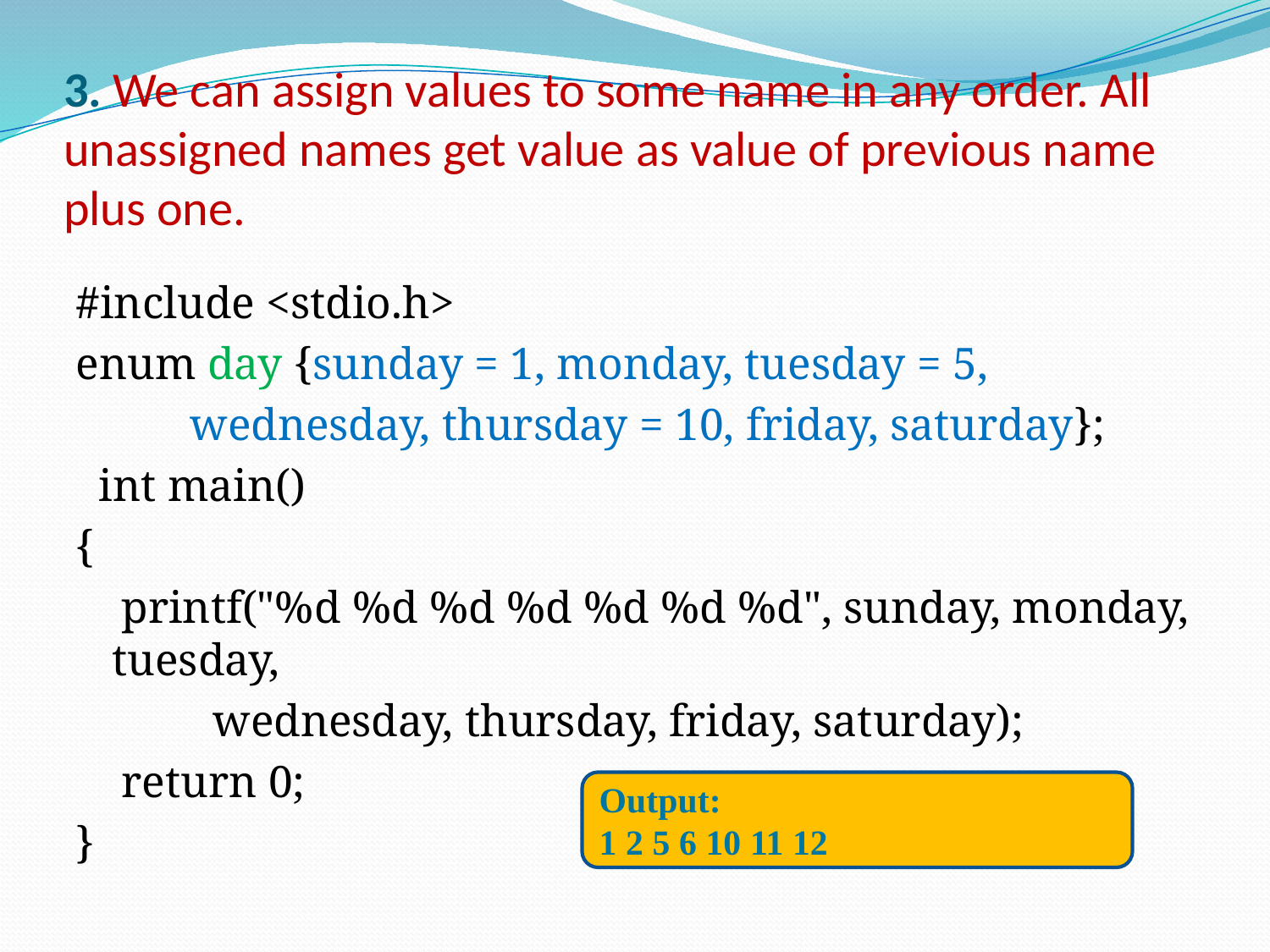

# 3. We can assign values to some name in any order. All unassigned names get value as value of previous name plus one.
#include <stdio.h>
enum day {sunday = 1, monday, tuesday = 5,
          wednesday, thursday = 10, friday, saturday};
  int main()
{
    printf("%d %d %d %d %d %d %d", sunday, monday, tuesday,
            wednesday, thursday, friday, saturday);
    return 0;
}

Output:
1 2 5 6 10 11 12